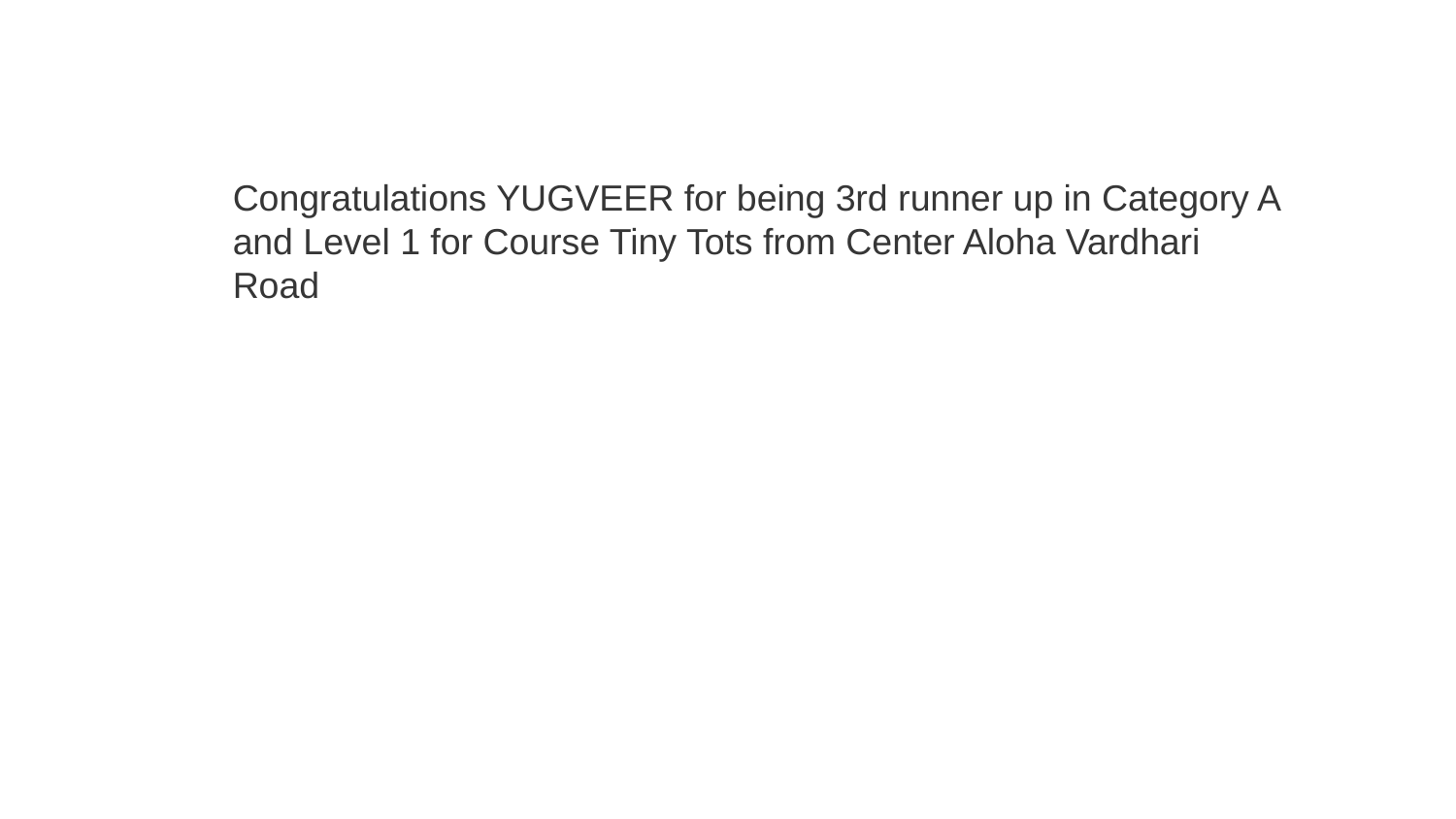

Congratulations YUGVEER for being 3rd runner up in Category A and Level 1 for Course Tiny Tots from Center Aloha Vardhari Road